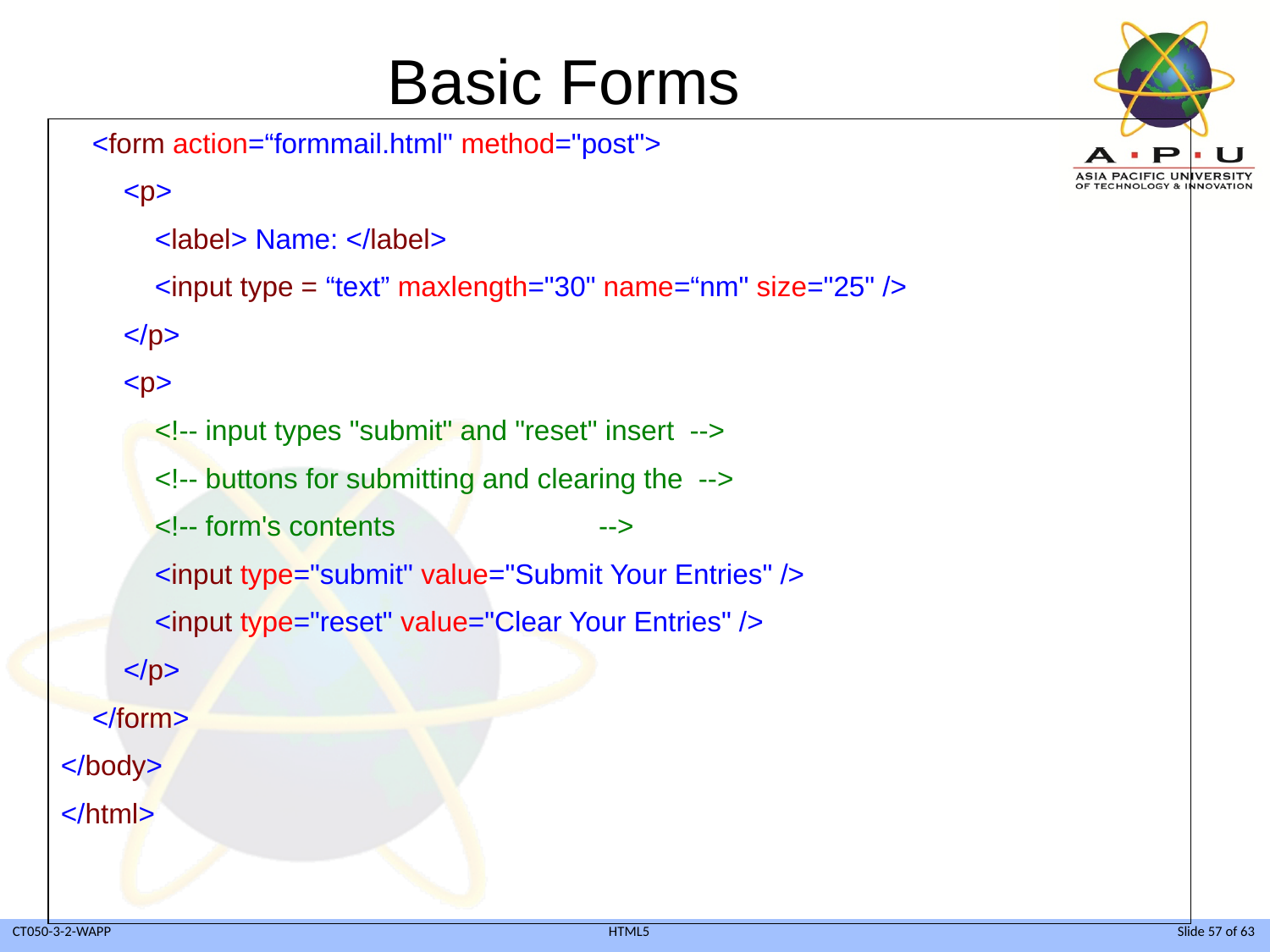

# Basic Forms
    <form action=“formmail.html" method="post">
        <p>
            <label> Name: </label>
            <input type = “text” maxlength="30" name=“nm" size="25" />
        </p>
        <p>
            <!-- input types "submit" and "reset" insert  -->
            <!-- buttons for submitting and clearing the  -->
            <!-- form's contents                          -->
            <input type="submit" value="Submit Your Entries" />
            <input type="reset" value="Clear Your Entries" />
        </p>
    </form>
</body>
</html>